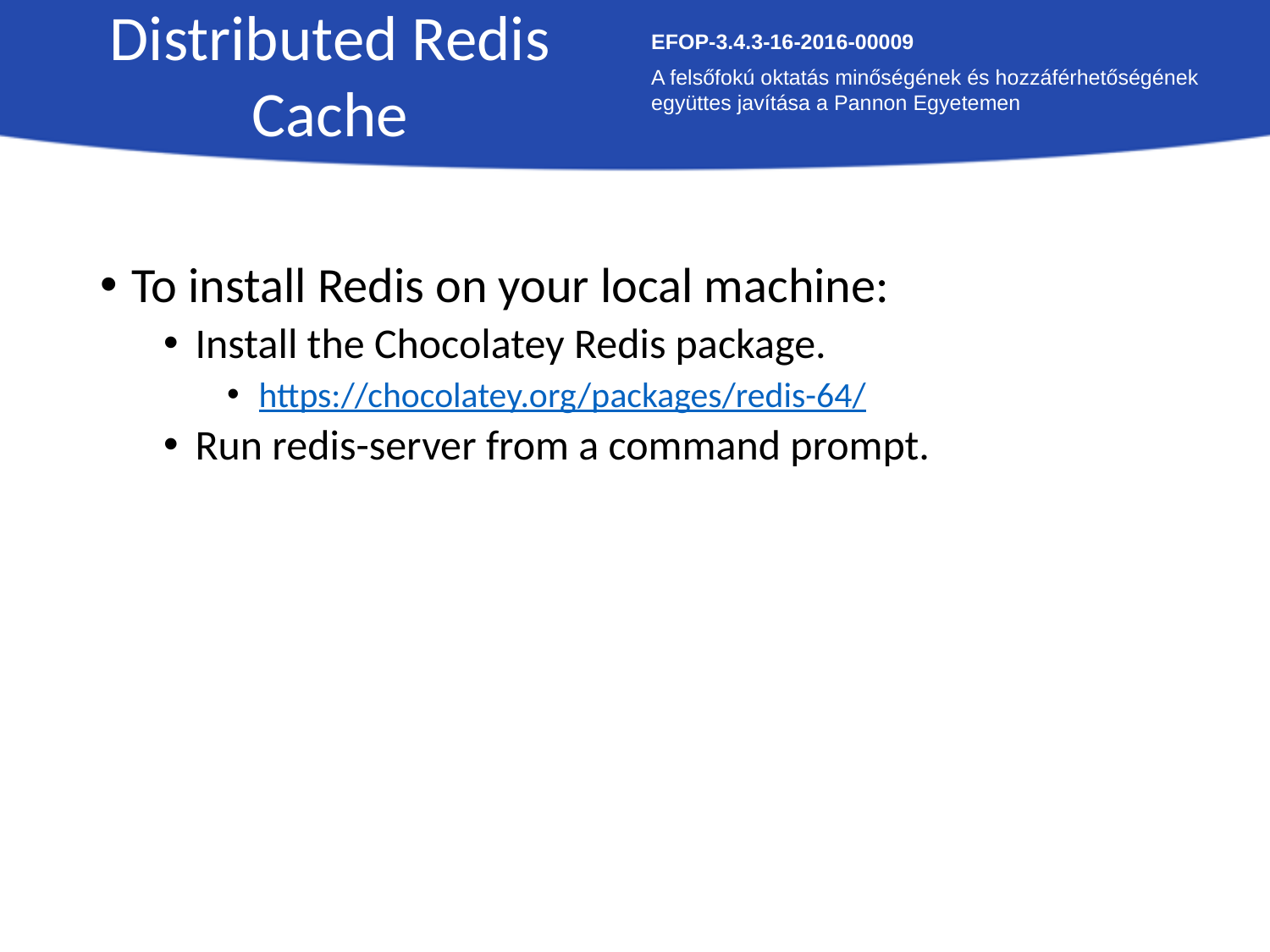

Distributed Redis Cache
EFOP-3.4.3-16-2016-00009
A felsőfokú oktatás minőségének és hozzáférhetőségének együttes javítása a Pannon Egyetemen
To install Redis on your local machine:
Install the Chocolatey Redis package.
https://chocolatey.org/packages/redis-64/
Run redis-server from a command prompt.